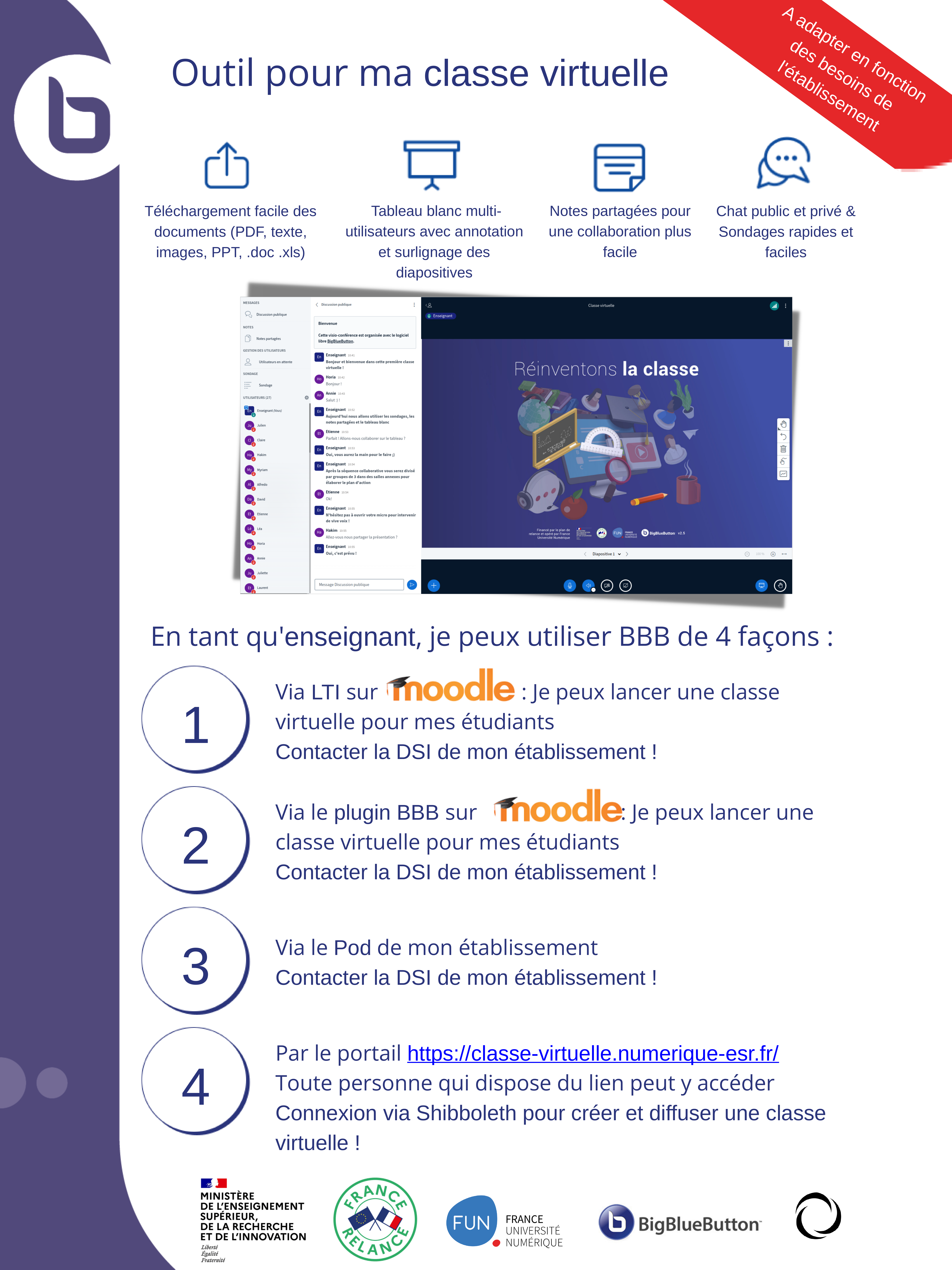

A adapter en fonction des besoins de l'établissement
Outil pour ma classe virtuelle

 Tableau blanc multi-utilisateurs avec annotation et surlignage des diapositives
Notes partagées pour une collaboration plus facile
Téléchargement facile des documents (PDF, texte, images, PPT, .doc .xls)
Chat public et privé & Sondages rapides et faciles

En tant qu'enseignant, je peux utiliser BBB de 4 façons :

Via LTI sur                          : Je peux lancer une classe virtuelle pour mes étudiants
Contacter la DSI de mon établissement !
1

Via le plugin BBB sur                          : Je peux lancer une classe virtuelle pour mes étudiants
Contacter la DSI de mon établissement !
2

3
Via le Pod de mon établissement
Contacter la DSI de mon établissement !

Par le portail https://classe-virtuelle.numerique-esr.fr/
Toute personne qui dispose du lien peut y accéder
Connexion via Shibboleth pour créer et diffuser une classe virtuelle !
4